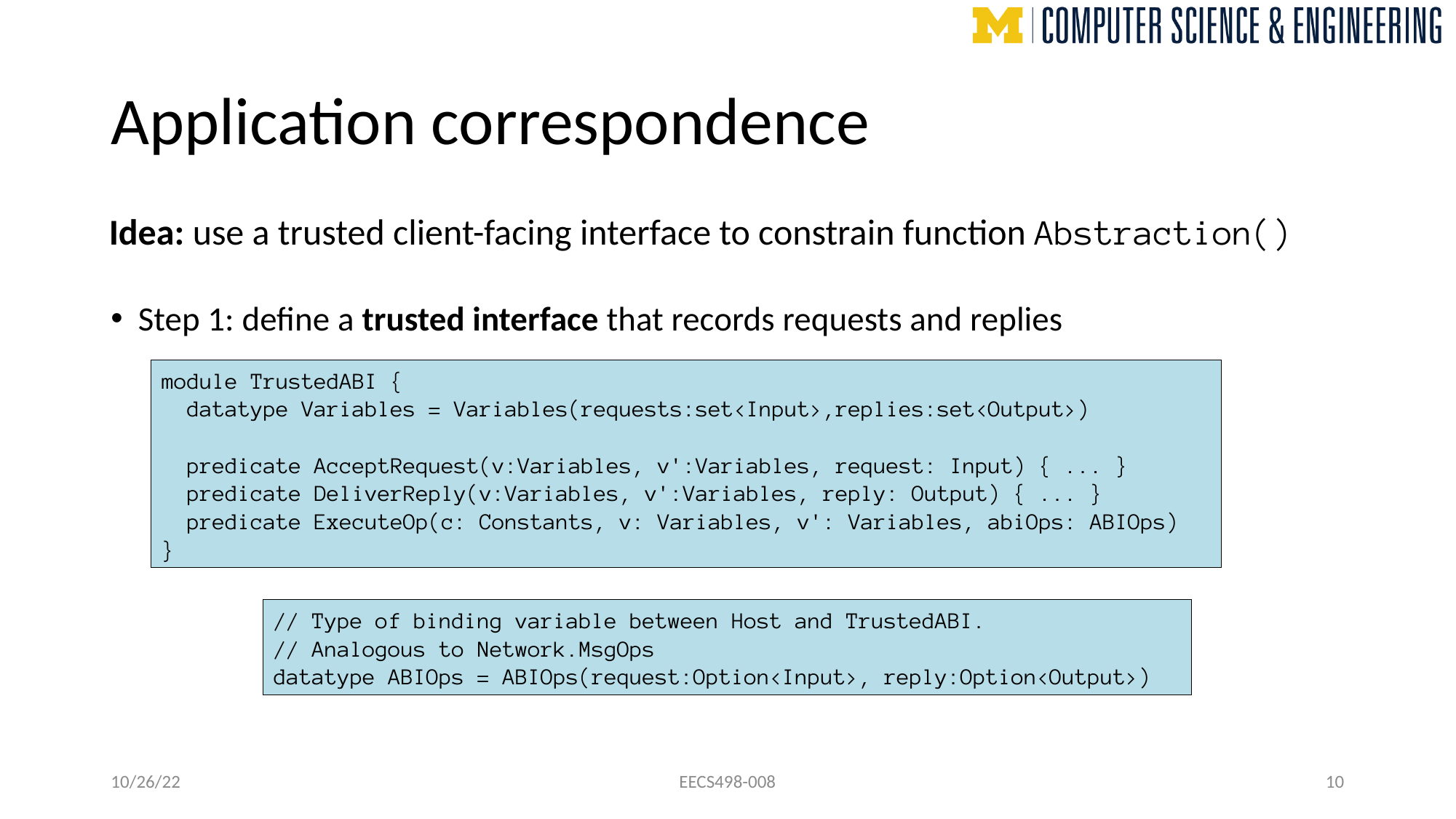

# Application correspondence
Idea: use a trusted client-facing interface to constrain function Abstraction()
Step 1: define a trusted interface that records requests and replies
module TrustedABI {
  datatype Variables = Variables(requests:set<Input>,replies:set<Output>)

  predicate AcceptRequest(v:Variables, v':Variables, request: Input) { ... }
  predicate DeliverReply(v:Variables, v':Variables, reply: Output) { ... }
  predicate ExecuteOp(c: Constants, v: Variables, v': Variables, abiOps: ABIOps)
}
// Type of binding variable between Host and TrustedABI.
// Analogous to Network.MsgOps
datatype ABIOps = ABIOps(request:Option<Input>, reply:Option<Output>)
10/26/22
EECS498-008
10